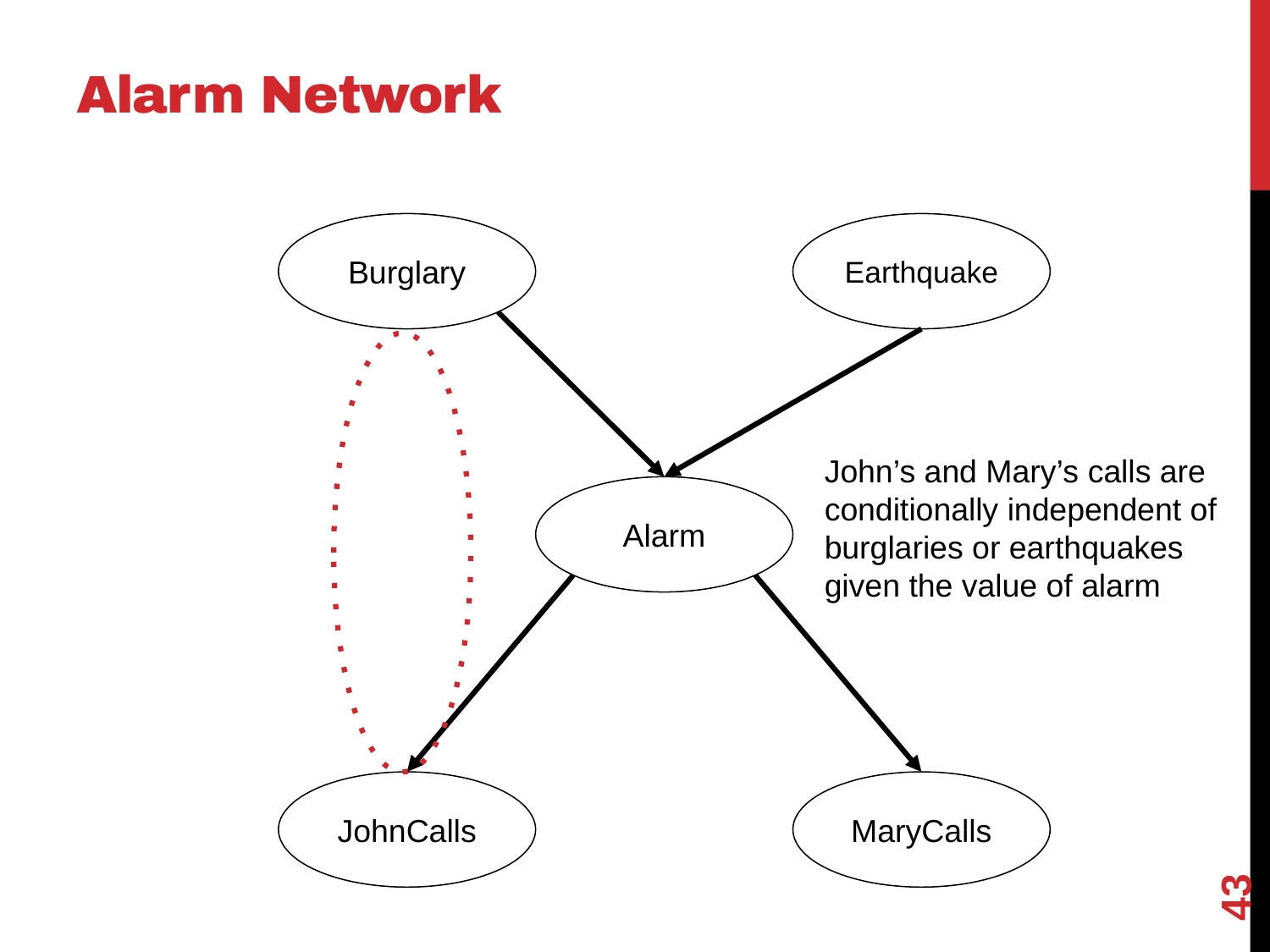

# Alarm Network
Burglary
Earthquake

John’s and Mary’s calls are conditionally independent of burglaries or earthquakes given the value of alarm
Alarm
JohnCalls
MaryCalls
43